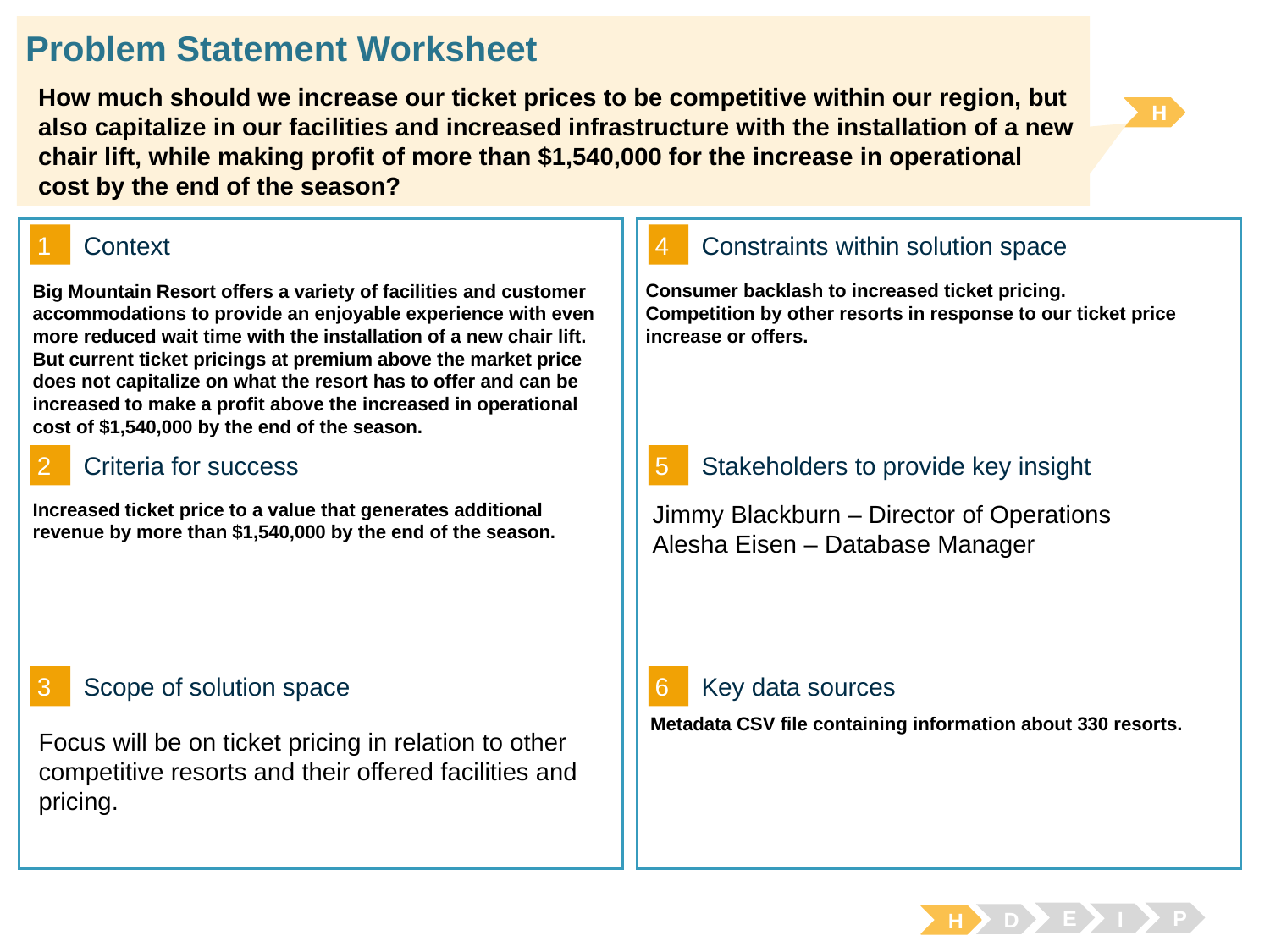

# Problem Statement Worksheet
How much should we increase our ticket prices to be competitive within our region, but also capitalize in our facilities and increased infrastructure with the installation of a new chair lift, while making profit of more than $1,540,000 for the increase in operational cost by the end of the season?
H

1
4
Context
Constraints within solution space
Consumer backlash to increased ticket pricing.
Competition by other resorts in response to our ticket price increase or offers.
Big Mountain Resort offers a variety of facilities and customer accommodations to provide an enjoyable experience with even more reduced wait time with the installation of a new chair lift. But current ticket pricings at premium above the market price does not capitalize on what the resort has to offer and can be increased to make a profit above the increased in operational cost of $1,540,000 by the end of the season.
2
5
Criteria for success
Stakeholders to provide key insight
Increased ticket price to a value that generates additional revenue by more than $1,540,000 by the end of the season.
Jimmy Blackburn – Director of Operations
Alesha Eisen – Database Manager
3
6
Key data sources
Scope of solution space
Metadata CSV file containing information about 330 resorts.
Focus will be on ticket pricing in relation to other competitive resorts and their offered facilities and pricing.
E
P
I
D
H